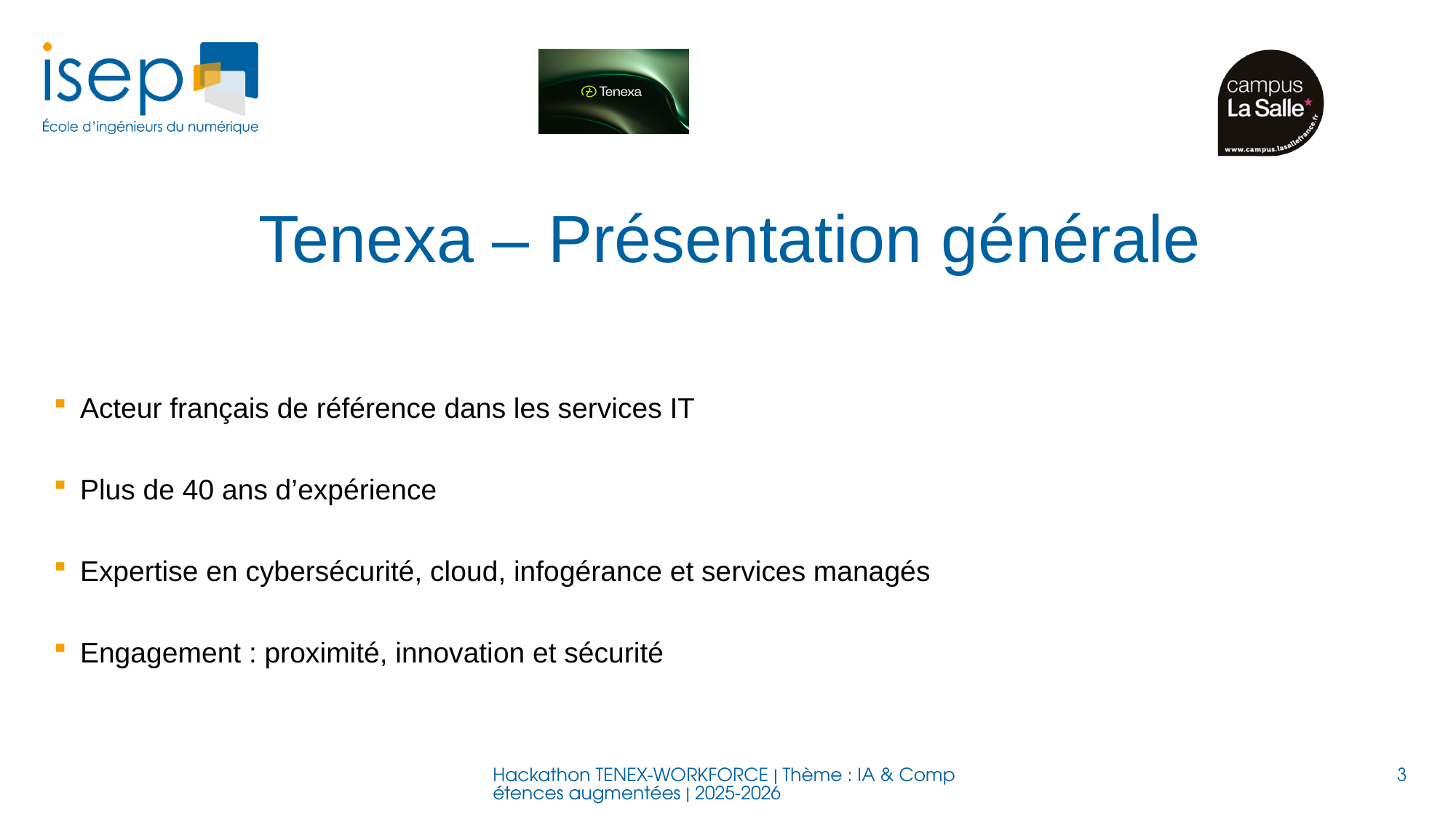

# Tenexa – Présentation générale

Acteur français de référence dans les services IT

Plus de 40 ans d’expérience

Expertise en cybersécurité, cloud, infogérance et services managés

Engagement : proximité, innovation et sécurité
Hackathon TENEX-WORKFORCE | Thème : IA & Compétences augmentées | 2025-2026
3